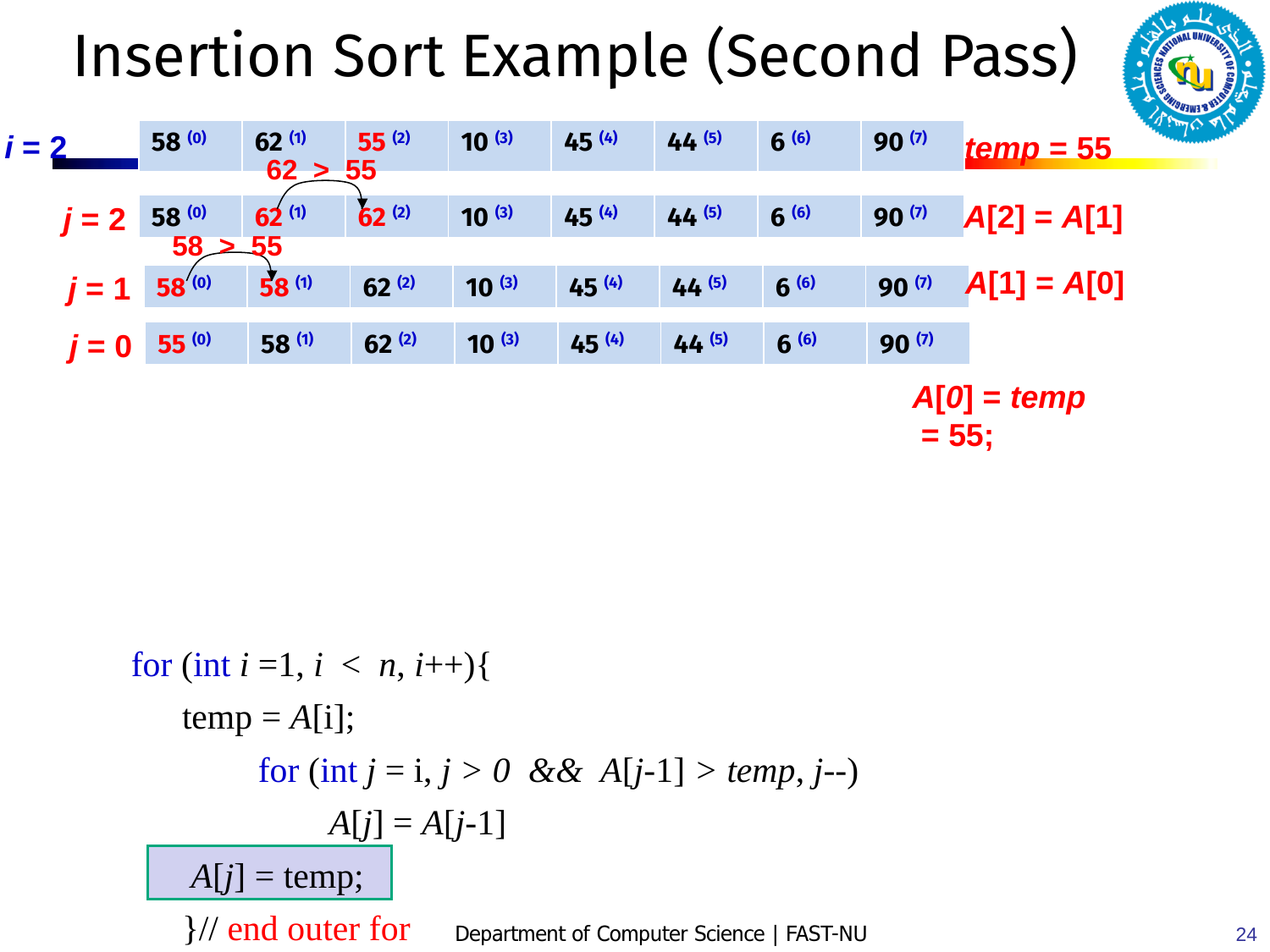

Insertion Sort Example (Second Pass)
i = 2
| 58 (0) | 62 (1) | 55 (2) | 10 (3) | 45 (4) | 44 (5) | 6 (6) | 90 (7) |
| --- | --- | --- | --- | --- | --- | --- | --- |
temp = 55
62  >  55

A[2] = A[1]
j = 2
| 58 (0) | 62 (1) | 62 (2) | 10 (3) | 45 (4) | 44 (5) | 6 (6) | 90 (7) |
| --- | --- | --- | --- | --- | --- | --- | --- |

58  >  55

A[1] = A[0]
j = 1
| 58 (0) | 58 (1) | 62 (2) | 10 (3) | 45 (4) | 44 (5) | 6 (6) | 90 (7) |
| --- | --- | --- | --- | --- | --- | --- | --- |

j = 0
| 55 (0) | 58 (1) | 62 (2) | 10 (3) | 45 (4) | 44 (5) | 6 (6) | 90 (7) |
| --- | --- | --- | --- | --- | --- | --- | --- |
A[0] = temp
 = 55;
	for (int i =1, i  <  n, i++){
          temp = A[i];
		for (int j = i, j > 0  &&  A[j-1] > temp, j--)
		        A[j] = A[j-1]
           A[j] = temp;
          }// end outer for

24